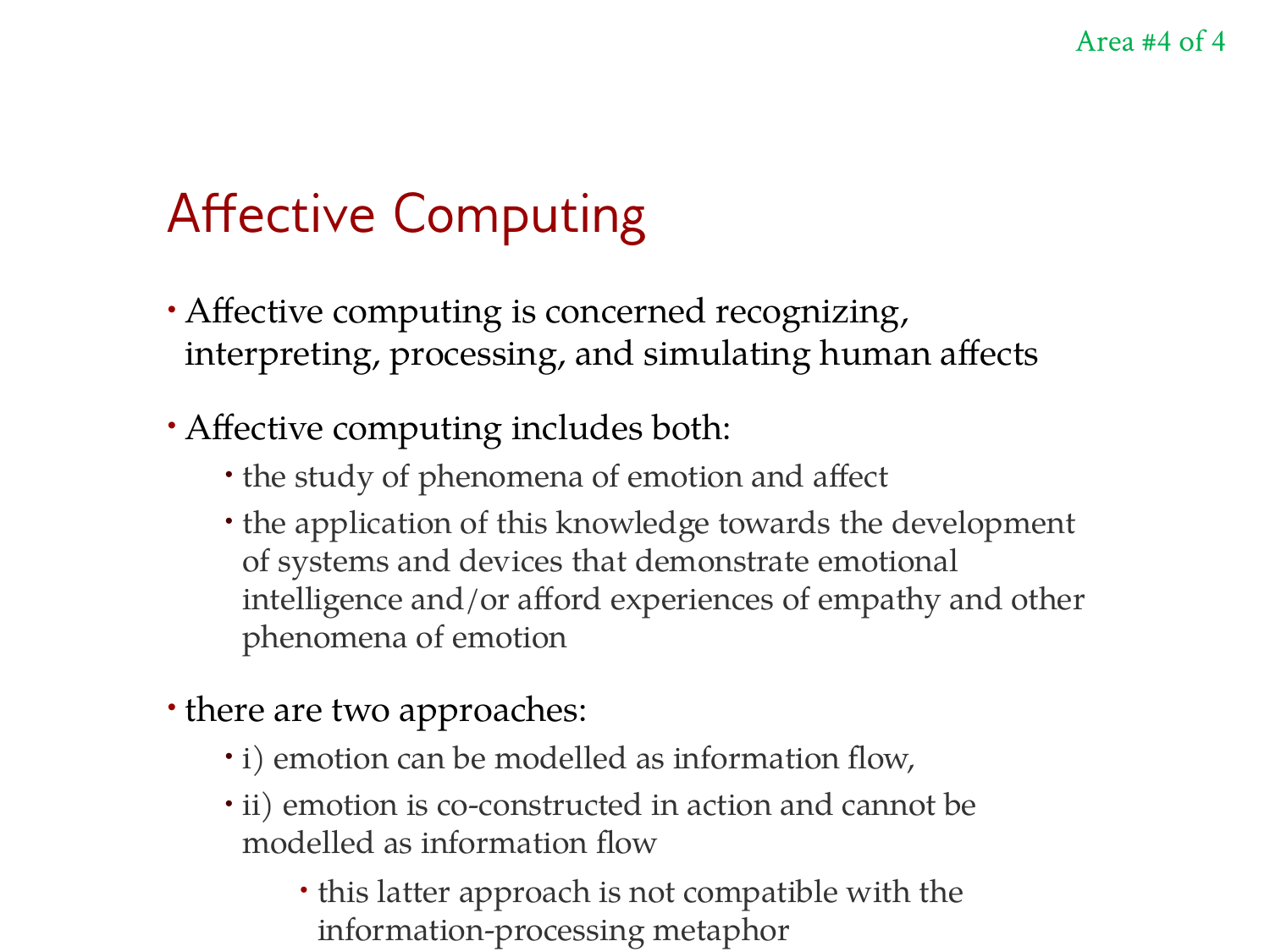

Area #4 of 4
# Affective Computing
Affective computing is concerned recognizing, interpreting, processing, and simulating human affects
Affective computing includes both:
the study of phenomena of emotion and affect
the application of this knowledge towards the development of systems and devices that demonstrate emotional intelligence and/or afford experiences of empathy and other phenomena of emotion
there are two approaches:
i) emotion can be modelled as information flow,
ii) emotion is co-constructed in action and cannot be modelled as information flow
this latter approach is not compatible with the information-processing metaphor